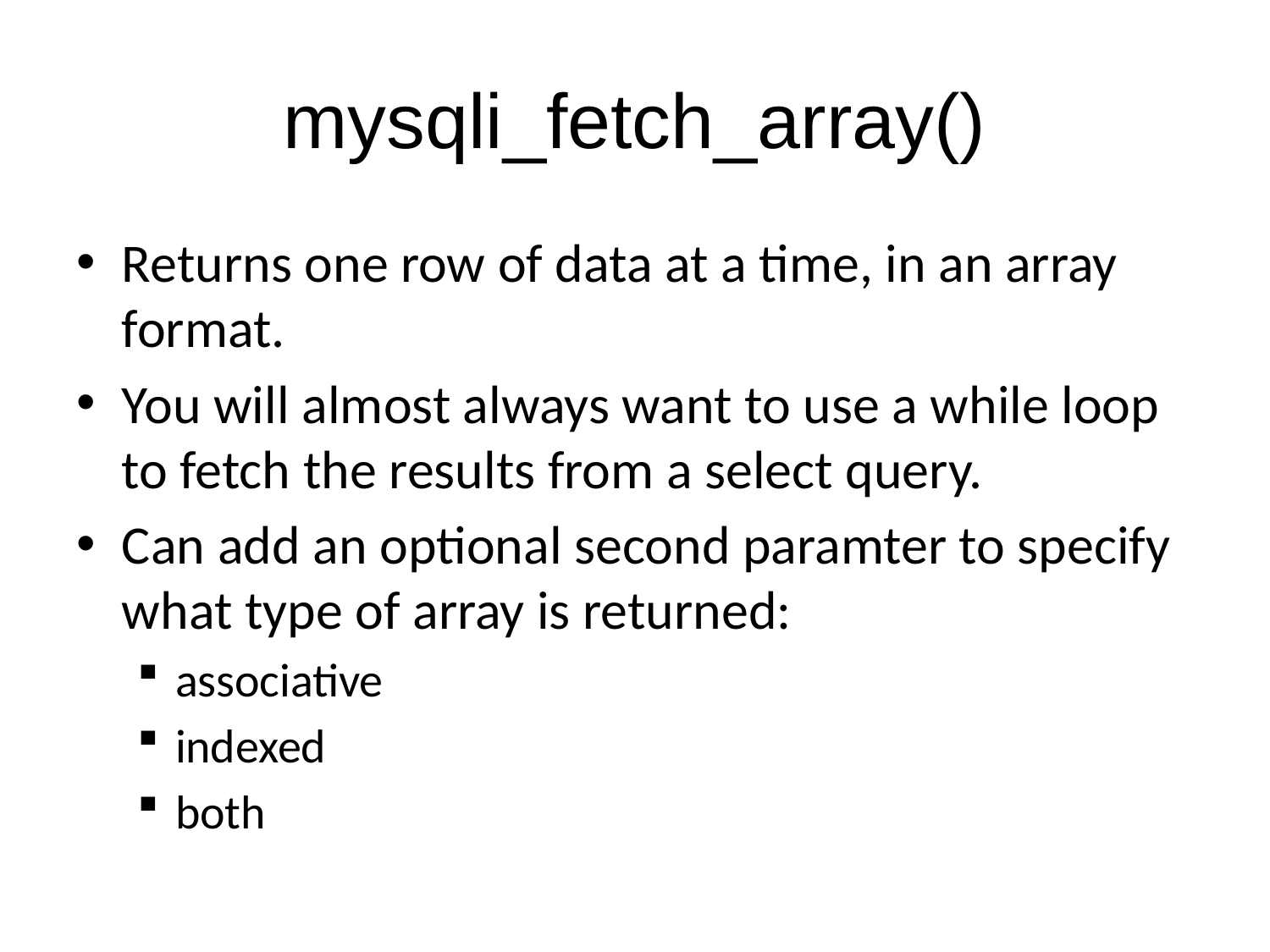

# mysqli_fetch_array()
Returns one row of data at a time, in an array format.
You will almost always want to use a while loop to fetch the results from a select query.
Can add an optional second paramter to specify what type of array is returned:
associative
indexed
both